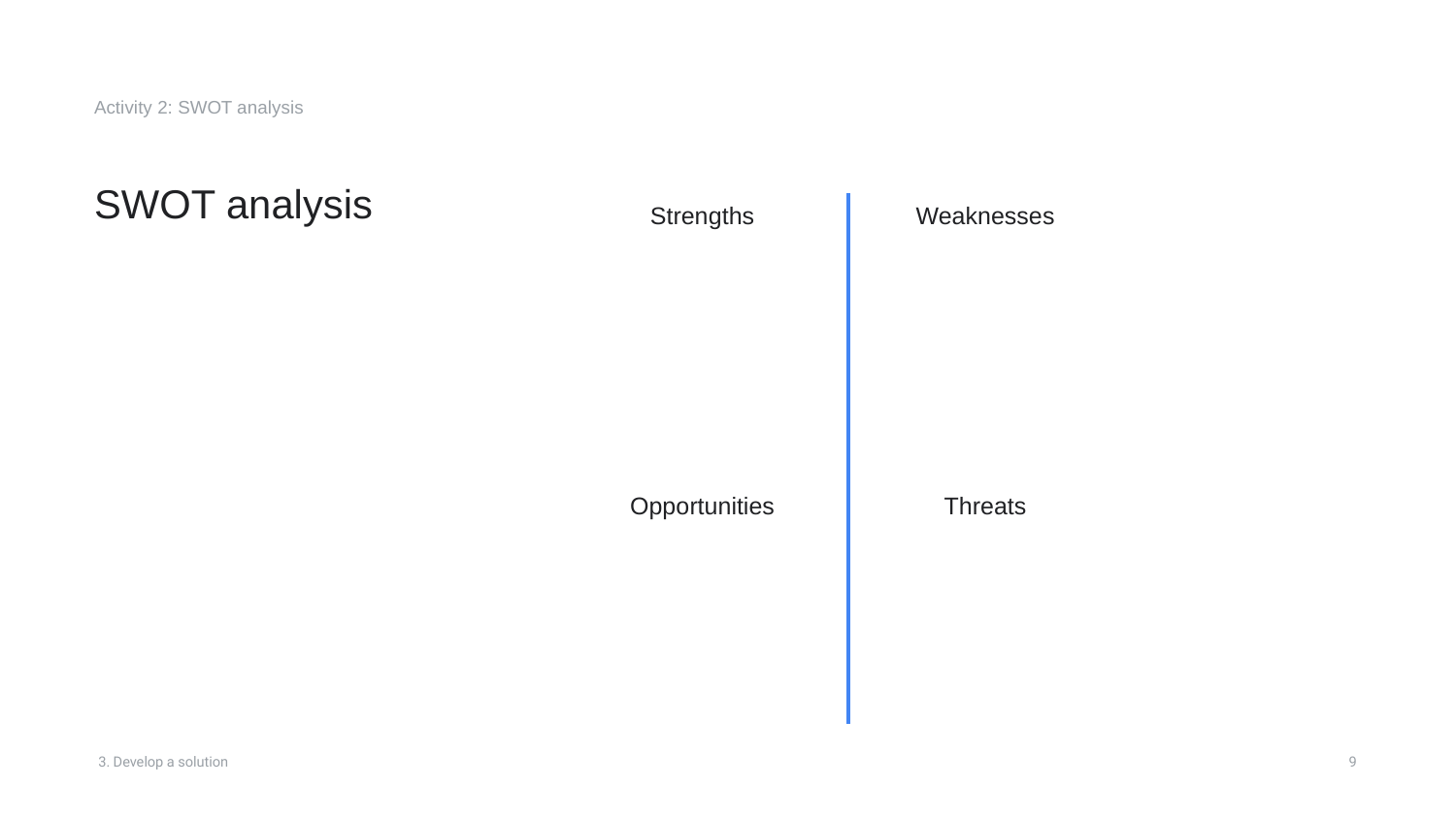

Activity 2: SWOT analysis
# SWOT analysis
Strengths
Weaknesses
Opportunities
Threats
3. Develop a solution
9